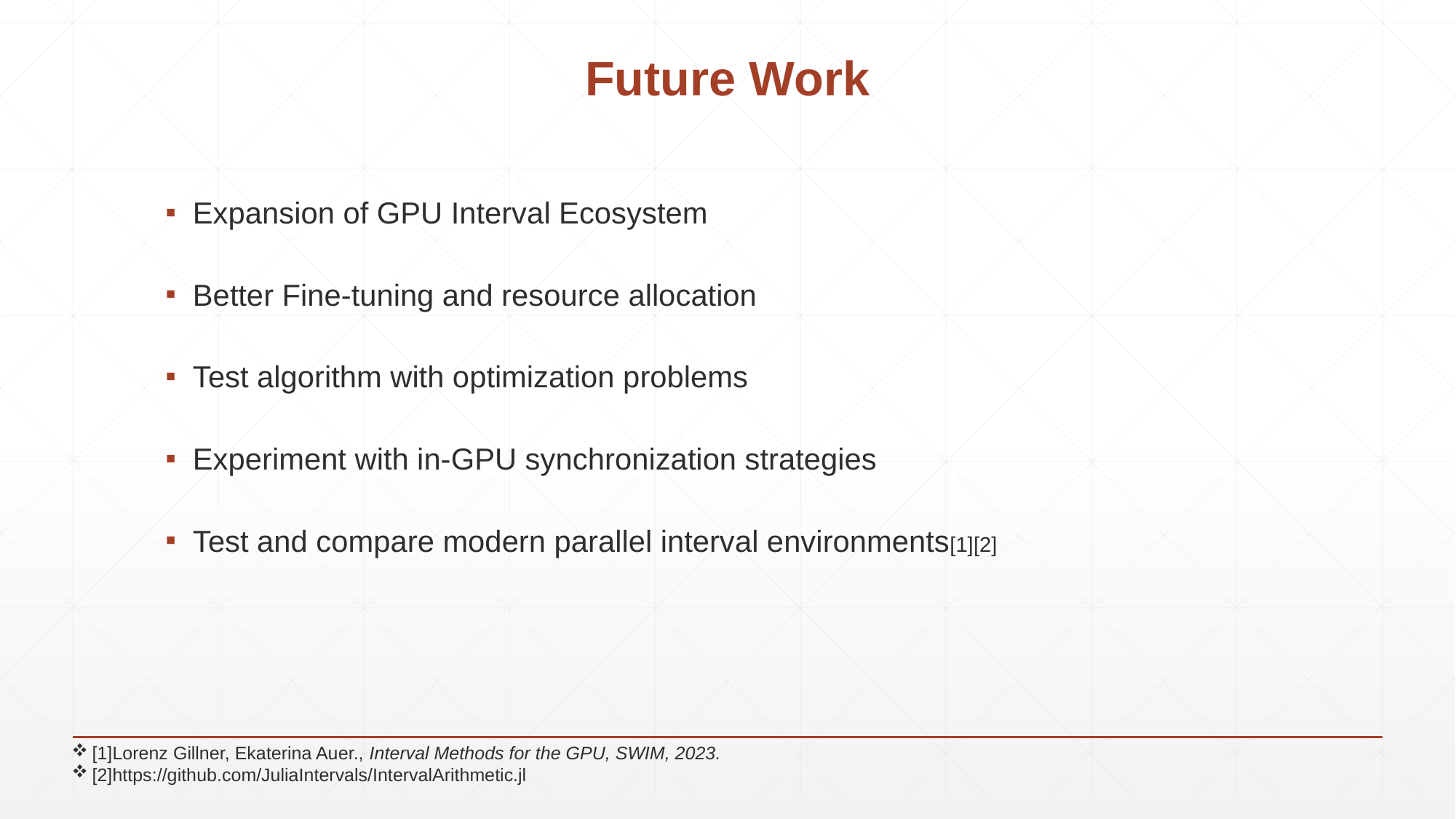

# Future Work
Expansion of GPU Interval Ecosystem
Better Fine-tuning and resource allocation
Test algorithm with optimization problems
Experiment with in-GPU synchronization strategies
Test and compare modern parallel interval environments[1][2]
[1]Lorenz Gillner, Ekaterina Auer., Interval Methods for the GPU, SWIM, 2023.
[2]https://github.com/JuliaIntervals/IntervalArithmetic.jl